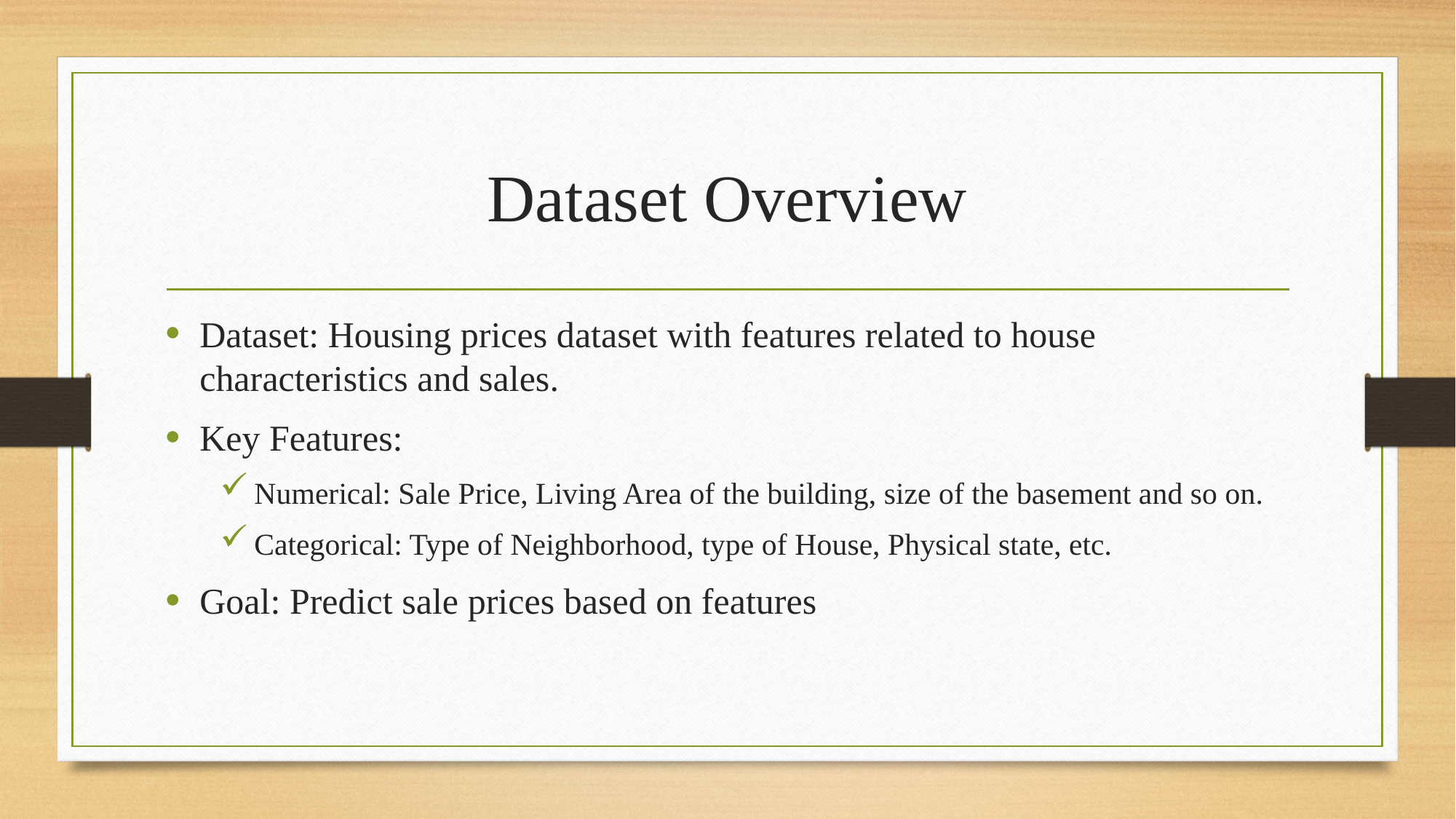

# Dataset Overview
Dataset: Housing prices dataset with features related to house characteristics and sales.
Key Features:
Numerical: Sale Price, Living Area of the building, size of the basement and so on.
Categorical: Type of Neighborhood, type of House, Physical state, etc.
Goal: Predict sale prices based on features